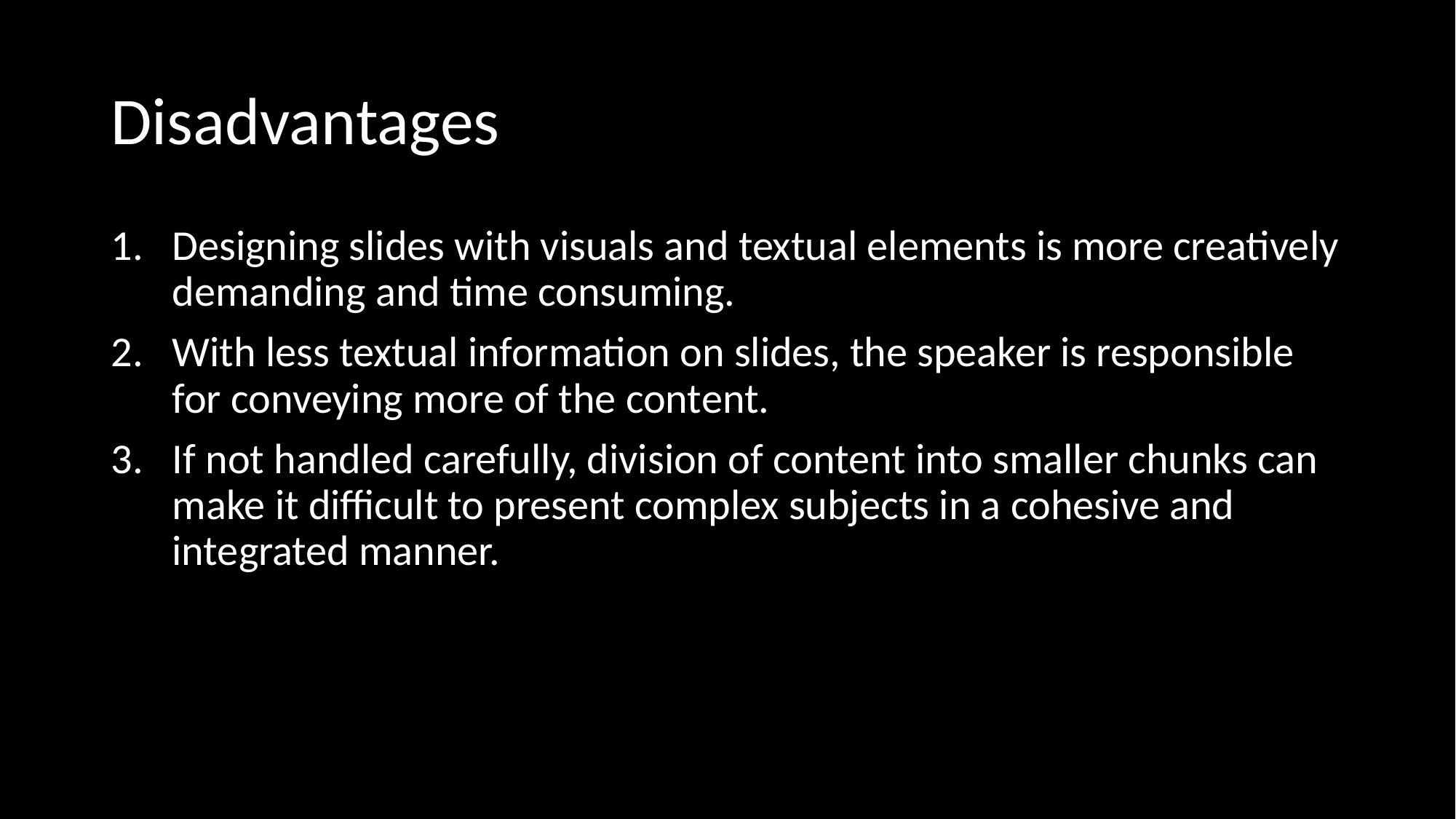

# Disadvantages
Designing slides with visuals and textual elements is more creatively demanding and time consuming.
With less textual information on slides, the speaker is responsible for conveying more of the content.
If not handled carefully, division of content into smaller chunks can make it difficult to present complex subjects in a cohesive and integrated manner.